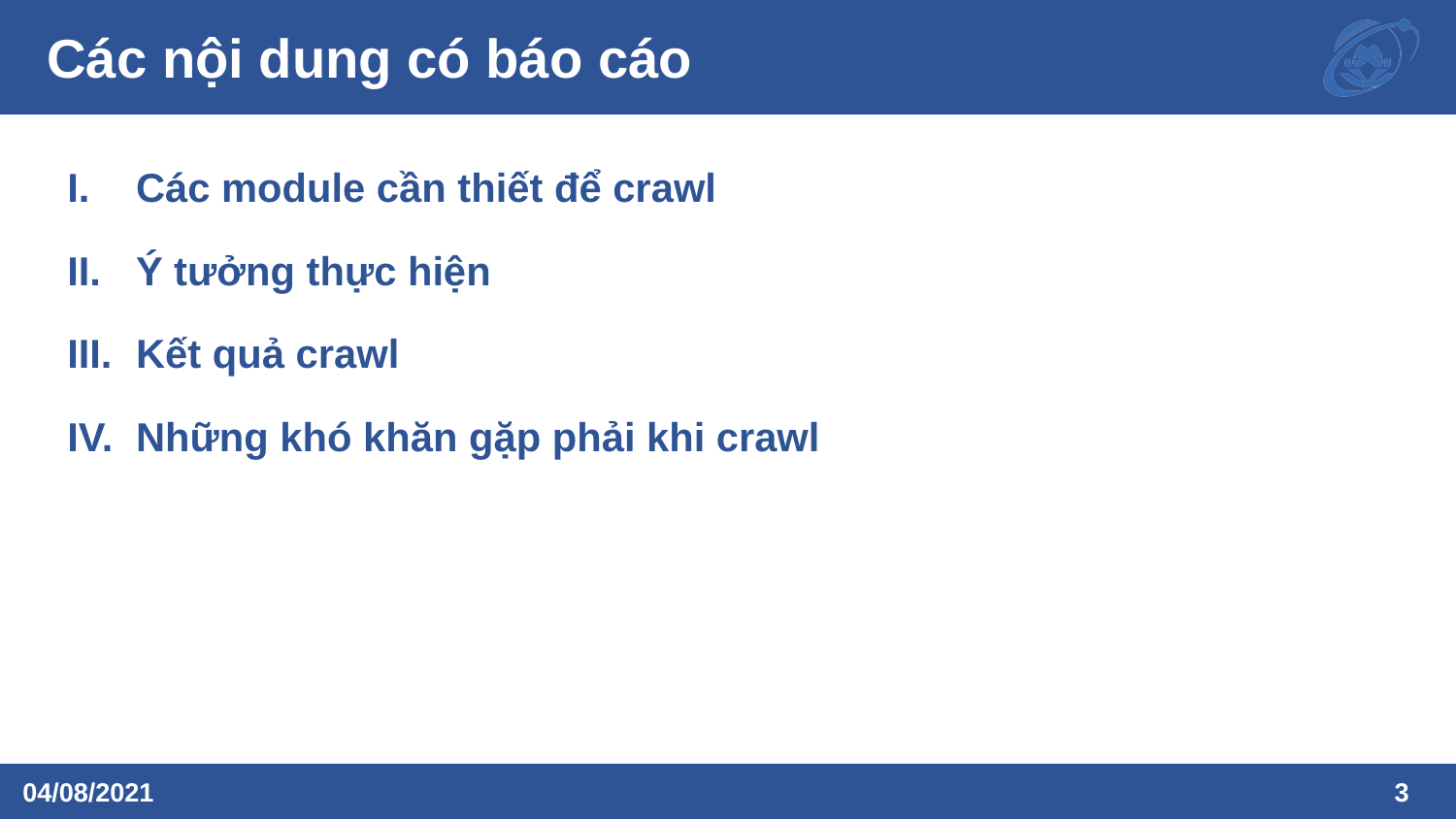

# Các nội dung có báo cáo
Các module cần thiết để crawl
Ý tưởng thực hiện
Kết quả crawl
Những khó khăn gặp phải khi crawl

04/08/2021
3